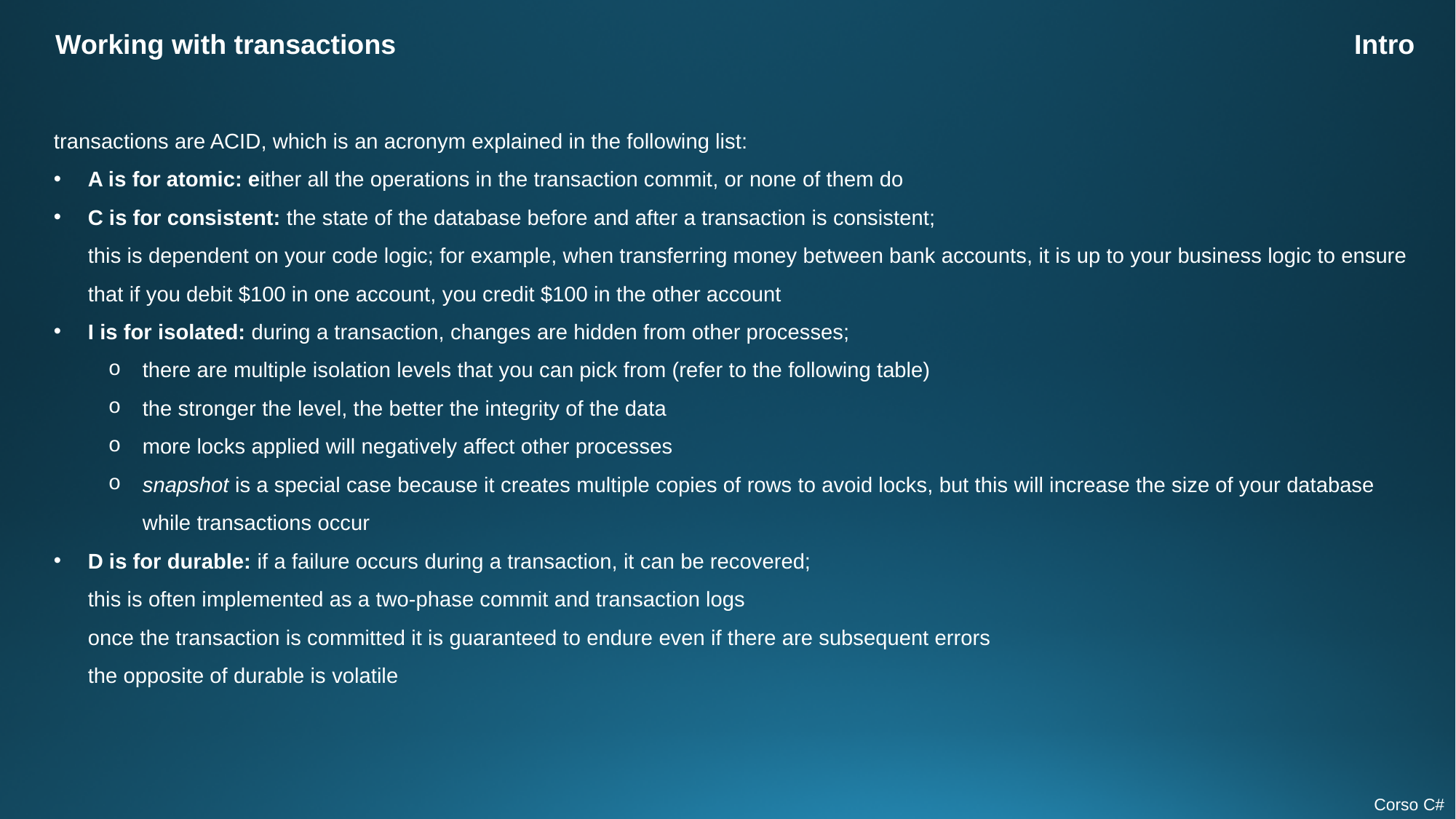

Working with transactions
Intro
transactions are ACID, which is an acronym explained in the following list:
A is for atomic: either all the operations in the transaction commit, or none of them do
C is for consistent: the state of the database before and after a transaction is consistent;
this is dependent on your code logic; for example, when transferring money between bank accounts, it is up to your business logic to ensure that if you debit $100 in one account, you credit $100 in the other account
I is for isolated: during a transaction, changes are hidden from other processes;
there are multiple isolation levels that you can pick from (refer to the following table)
the stronger the level, the better the integrity of the data
more locks applied will negatively affect other processes
snapshot is a special case because it creates multiple copies of rows to avoid locks, but this will increase the size of your database while transactions occur
D is for durable: if a failure occurs during a transaction, it can be recovered;
this is often implemented as a two-phase commit and transaction logs
once the transaction is committed it is guaranteed to endure even if there are subsequent errors
the opposite of durable is volatile
Corso C#